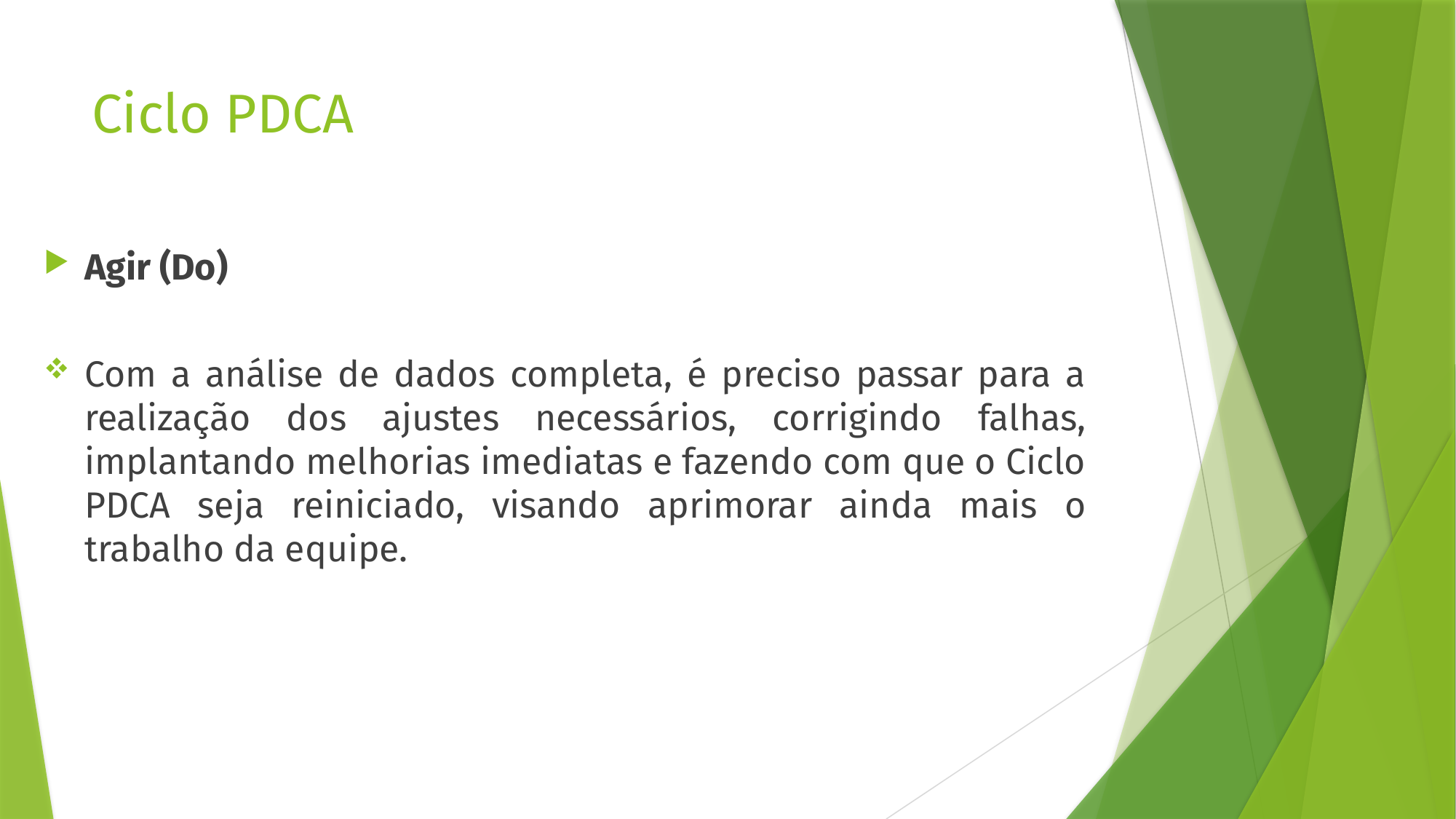

# Ciclo PDCA

Agir (Do)

Com a análise de dados completa, é preciso passar para a realização dos ajustes necessários, corrigindo falhas, implantando melhorias imediatas e fazendo com que o Ciclo PDCA seja reiniciado, visando aprimorar ainda mais o trabalho da equipe.